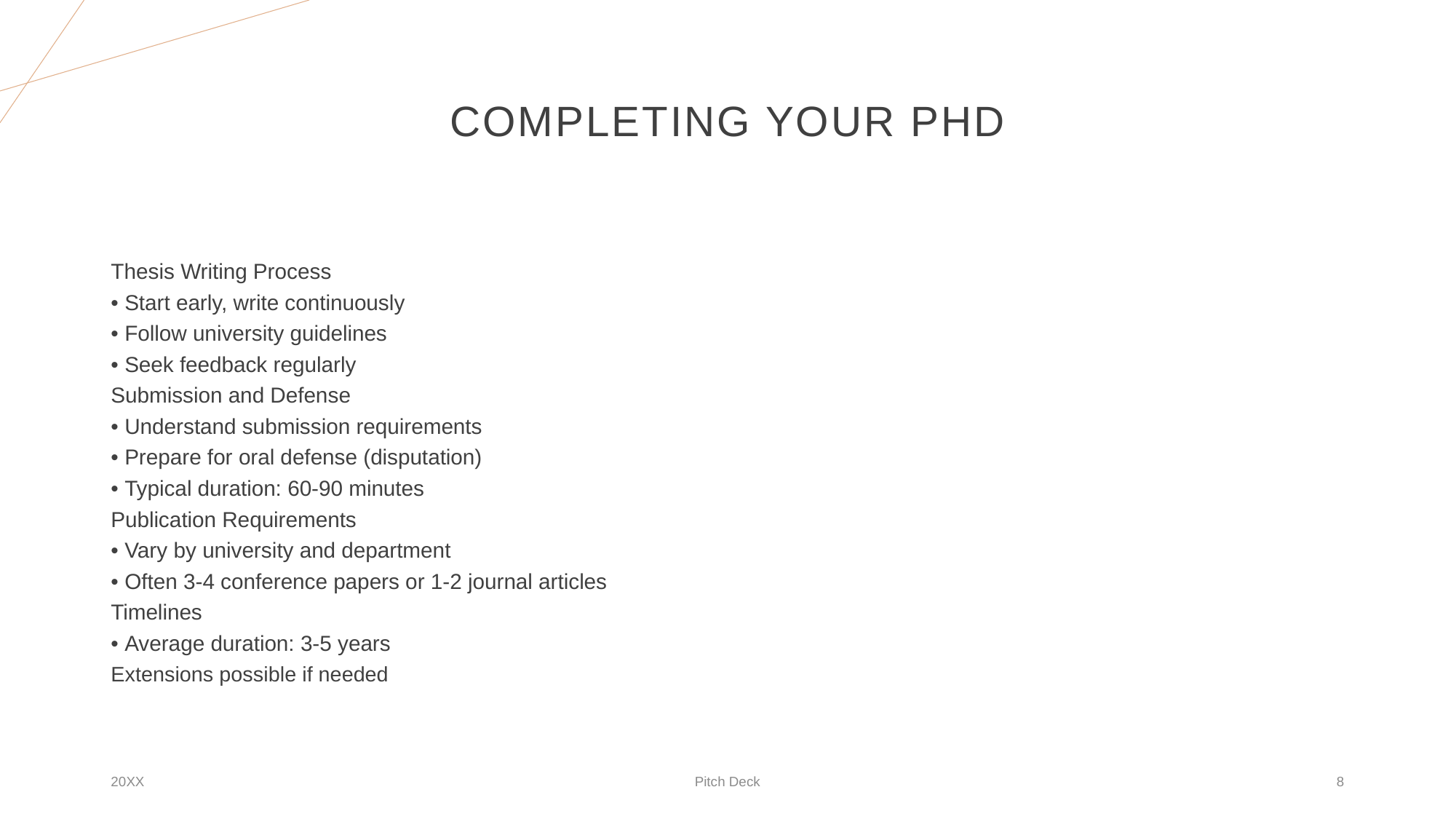

# Completing Your PhD
Thesis Writing Process
• Start early, write continuously
• Follow university guidelines
• Seek feedback regularly
Submission and Defense
• Understand submission requirements
• Prepare for oral defense (disputation)
• Typical duration: 60-90 minutes
Publication Requirements
• Vary by university and department
• Often 3-4 conference papers or 1-2 journal articles
Timelines
• Average duration: 3-5 years
Extensions possible if needed
20XX
Pitch Deck
8